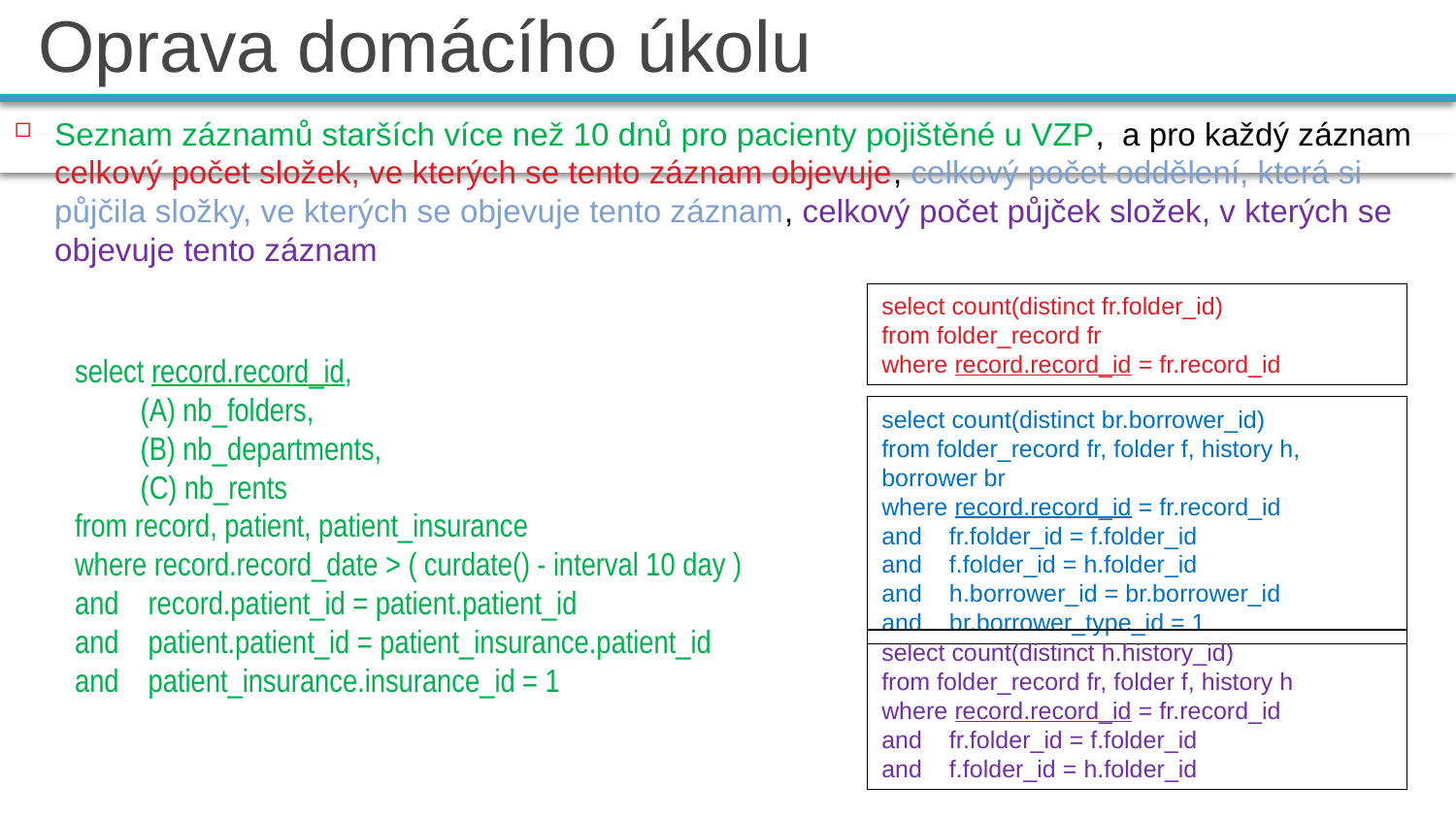

# Oprava domácího úkolu
Seznam záznamů starších více než 10 dnů pro pacienty pojištěné u VZP,  a pro každý záznam celkový počet složek, ve kterých se tento záznam objevuje, celkový počet oddělení, která si půjčila složky, ve kterých se objevuje tento záznam, celkový počet půjček složek, v kterých se objevuje tento záznam

select count(distinct fr.folder_id)
from folder_record fr
where record.record_id = fr.record_id
select record.record_id,
         (A) nb_folders,
         (B) nb_departments,
         (C) nb_rents
from record, patient, patient_insurance
where record.record_date > ( curdate() - interval 10 day )
and    record.patient_id = patient.patient_id
and    patient.patient_id = patient_insurance.patient_id
and    patient_insurance.insurance_id = 1
select count(distinct br.borrower_id)
from folder_record fr, folder f, history h, borrower br
where record.record_id = fr.record_id
and    fr.folder_id = f.folder_id
and    f.folder_id = h.folder_id
and    h.borrower_id = br.borrower_id
and    br.borrower_type_id = 1
select count(distinct h.history_id)
from folder_record fr, folder f, history h
where record.record_id = fr.record_id
and    fr.folder_id = f.folder_id
and    f.folder_id = h.folder_id